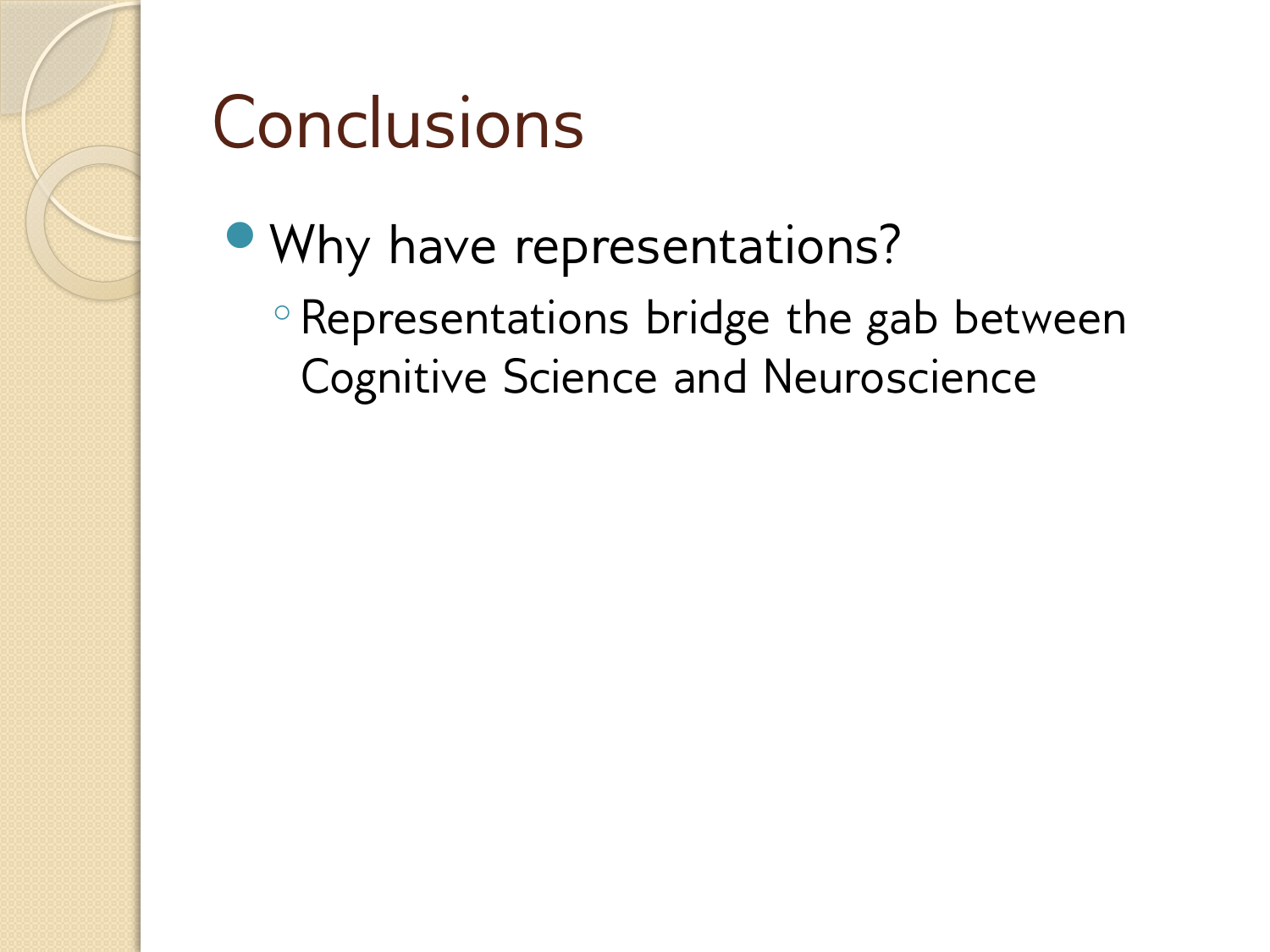

# Conclusions
Why have representations?
Representations bridge the gab between Cognitive Science and Neuroscience